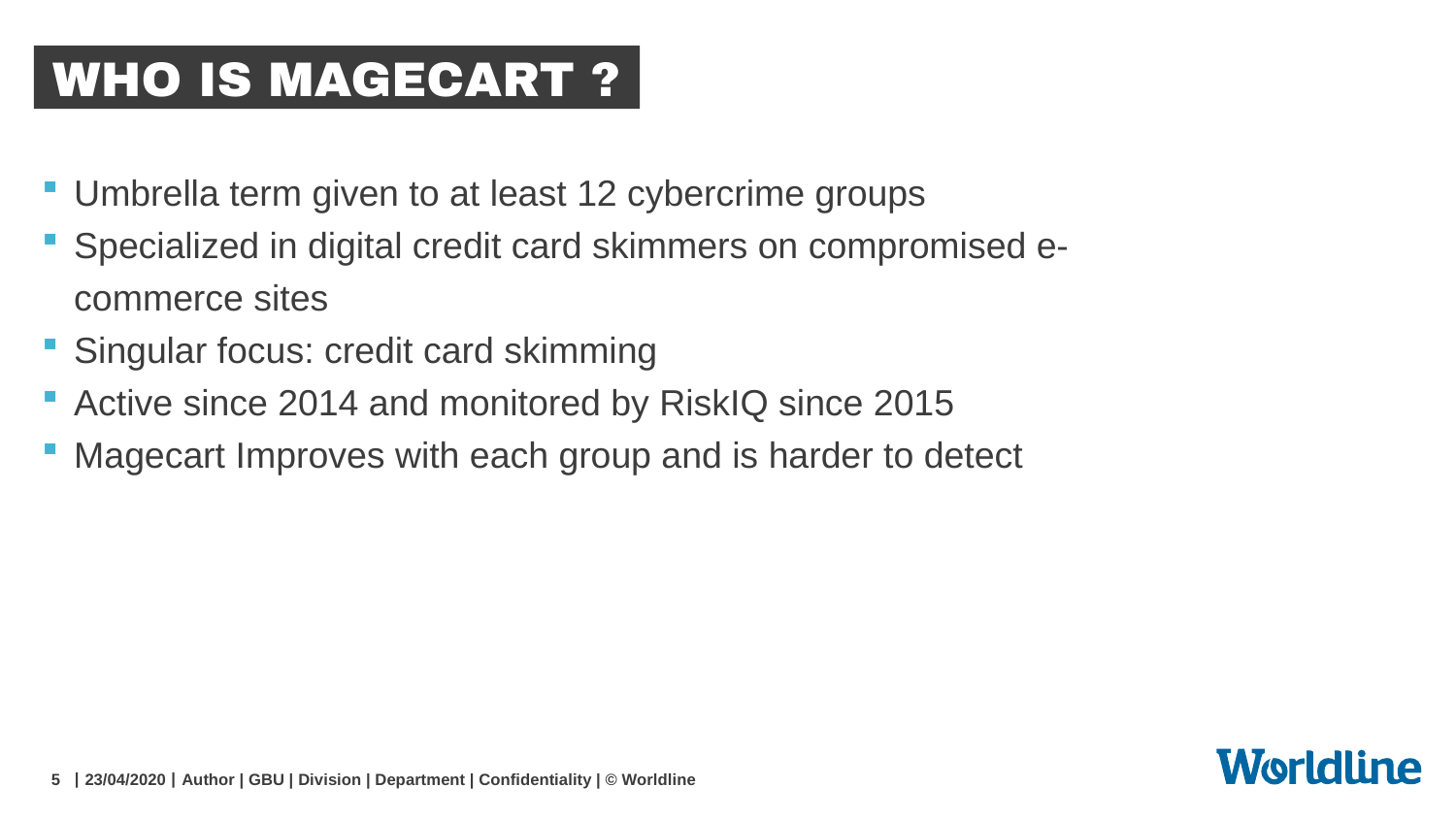

# Who is Magecart ?
Umbrella term given to at least 12 cybercrime groups
Specialized in digital credit card skimmers on compromised e-commerce sites
Singular focus: credit card skimming
Active since 2014 and monitored by RiskIQ since 2015
Magecart Improves with each group and is harder to detect

5
23/04/2020
Author | GBU | Division | Department | Confidentiality | © Worldline